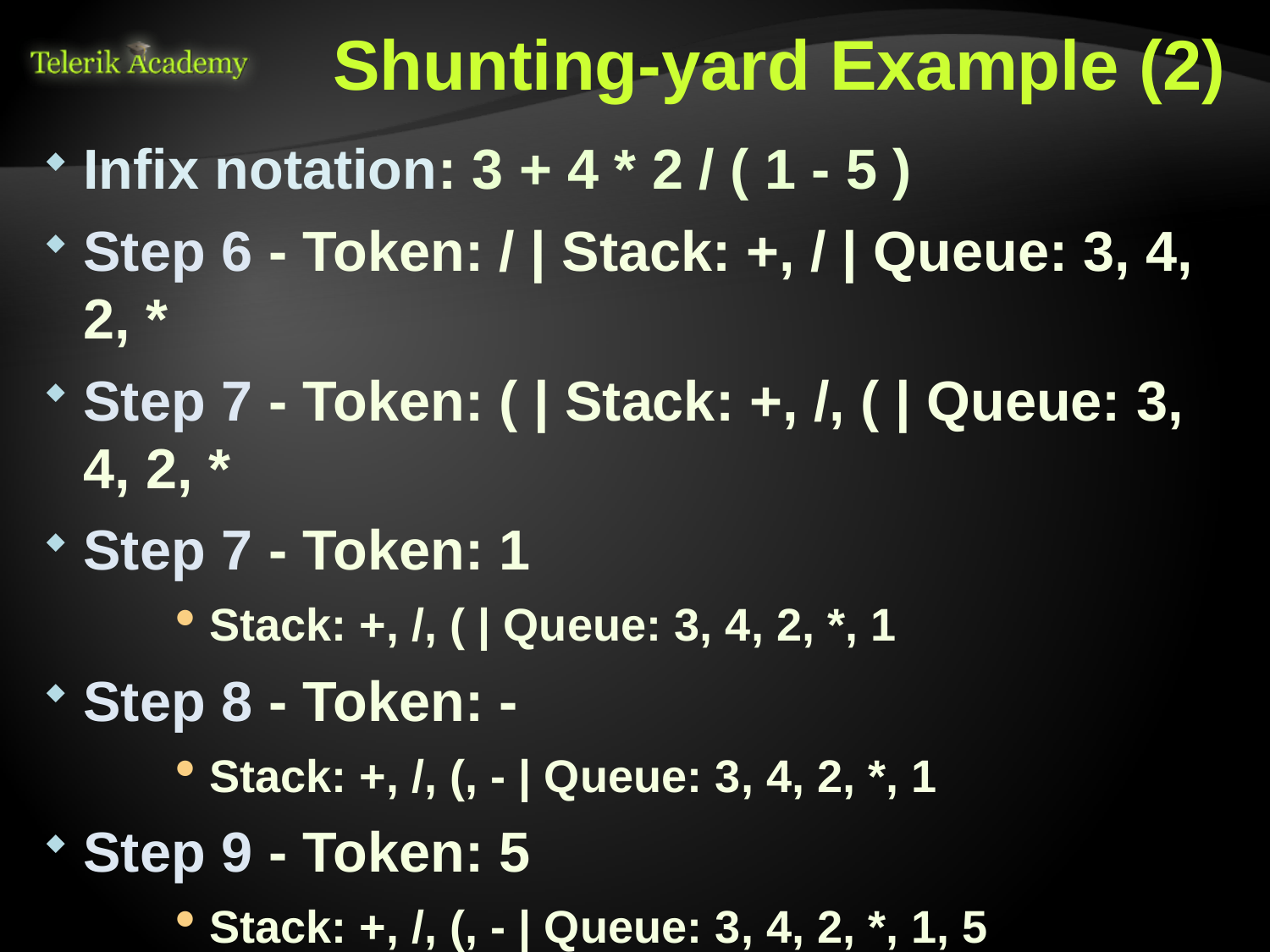

# Shunting-yard Example (2)
Infix notation: 3 + 4 * 2 / ( 1 - 5 )
Step 6 - Token: / | Stack: +, / | Queue: 3, 4, 2, *
Step 7 - Token: ( | Stack: +, /, ( | Queue: 3, 4, 2, *
Step 7 - Token: 1
Stack: +, /, ( | Queue: 3, 4, 2, *, 1
Step 8 - Token: -
Stack: +, /, (, - | Queue: 3, 4, 2, *, 1
Step 9 - Token: 5
Stack: +, /, (, - | Queue: 3, 4, 2, *, 1, 5